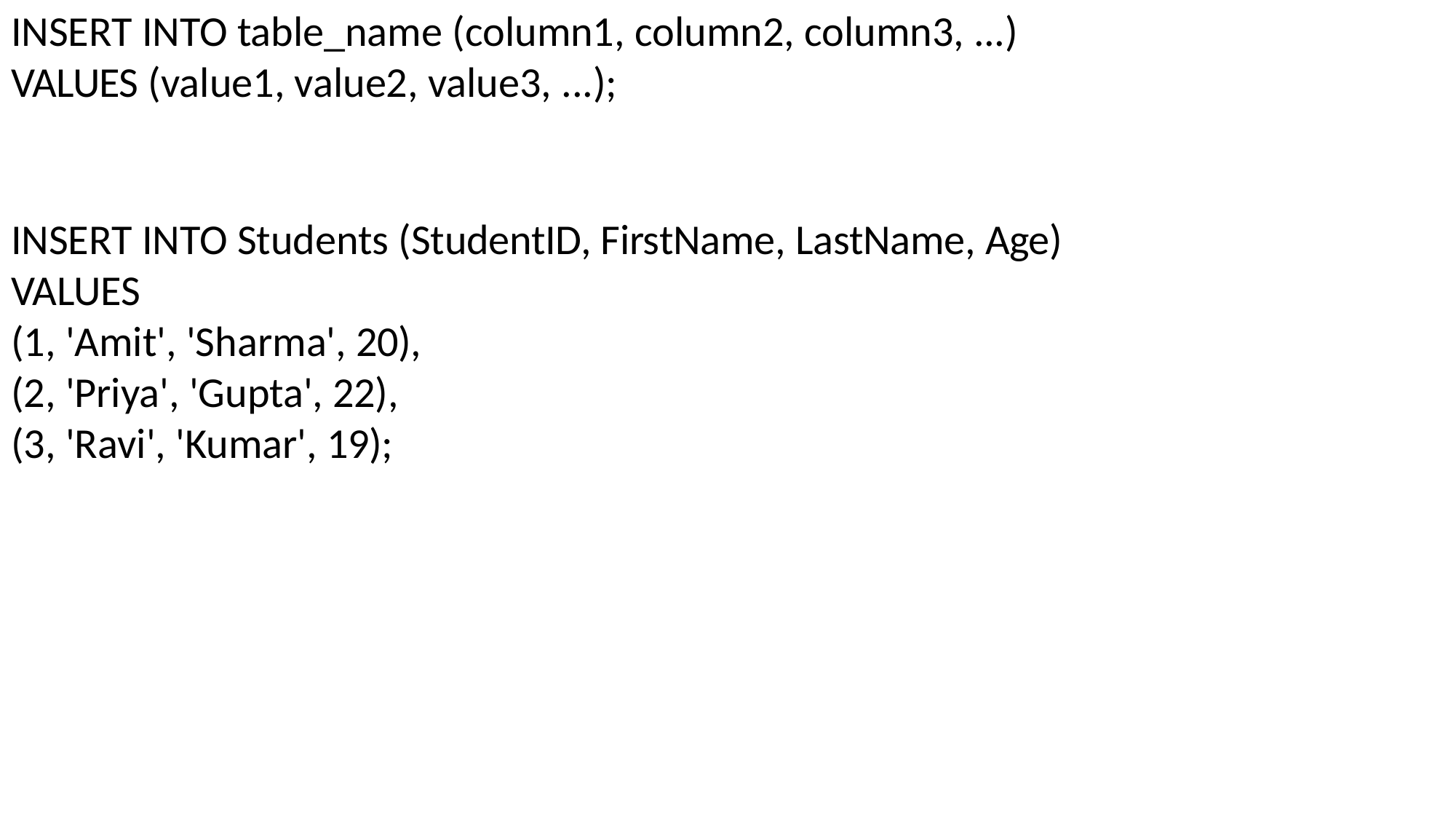

# INSERT INTO table_name (column1, column2, column3, ...) VALUES (value1, value2, value3, ...);
INSERT INTO Students (StudentID, FirstName, LastName, Age) VALUES
(1, 'Amit', 'Sharma', 20),
(2, 'Priya', 'Gupta', 22),
(3, 'Ravi', 'Kumar', 19);